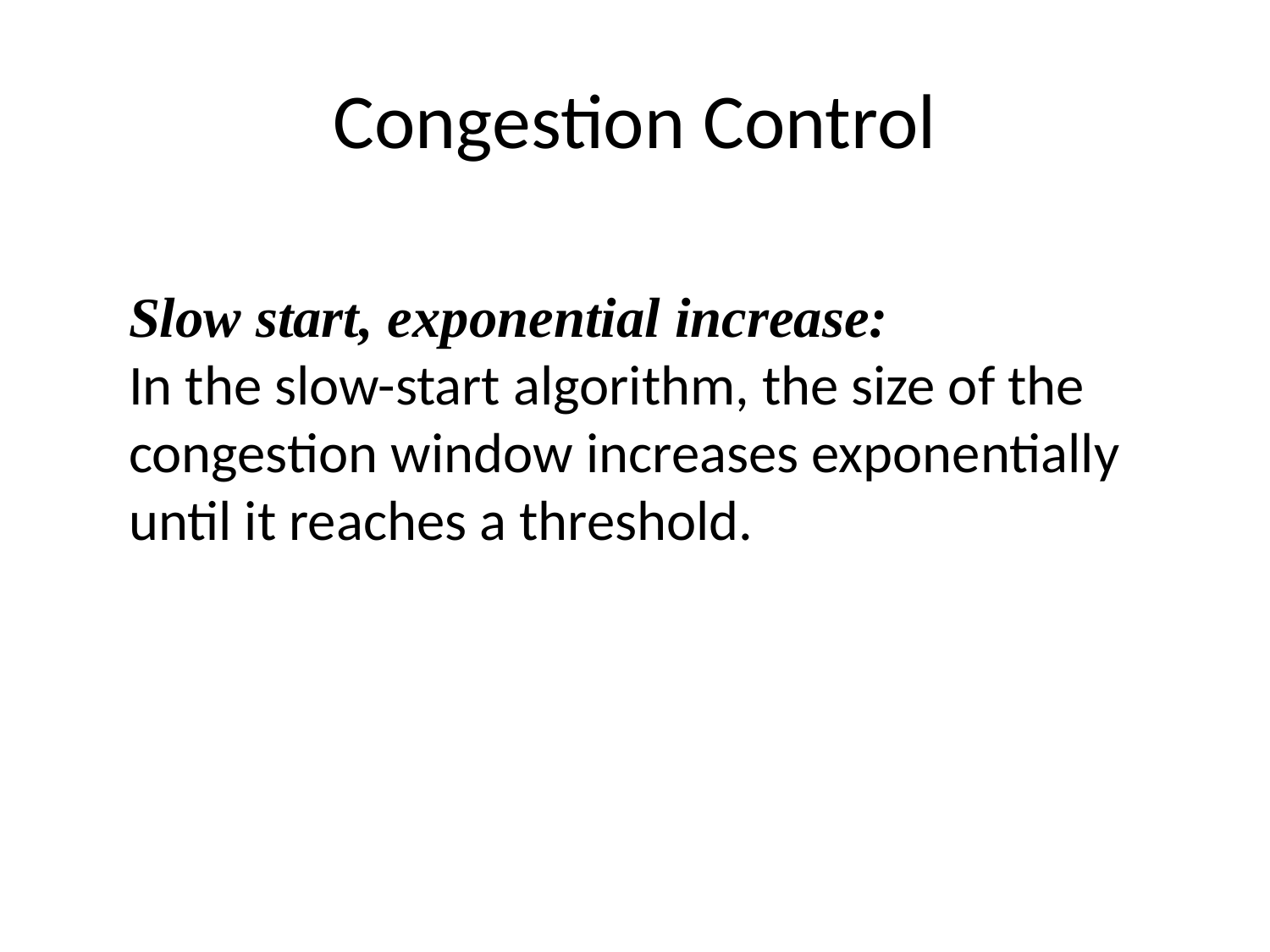

# Congestion Control
Slow start, exponential increase:
In the slow-start algorithm, the size of the congestion window increases exponentially until it reaches a threshold.